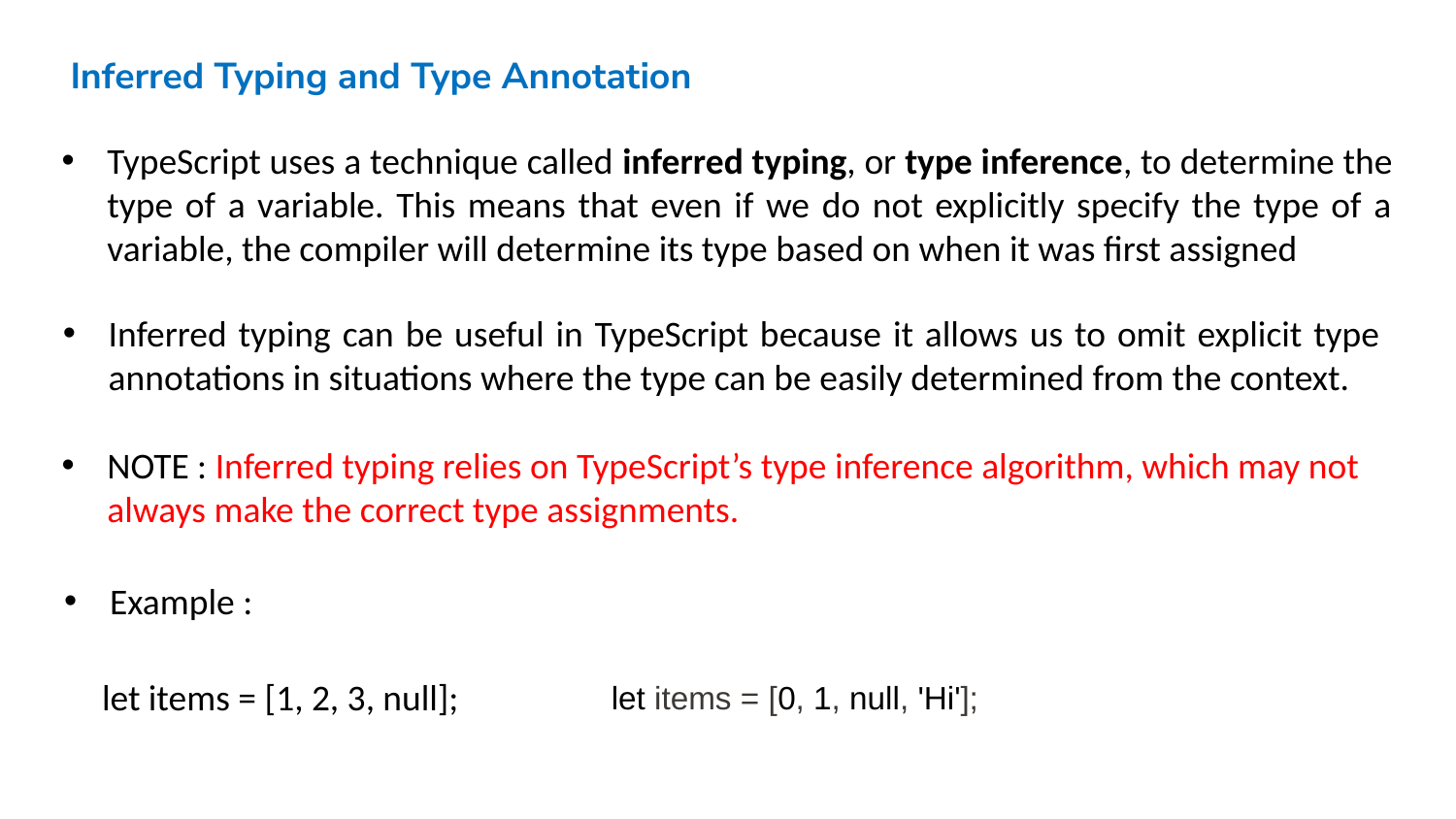

Basic Type
Inferred Typing and Type Annotation
TypeScript uses a technique called inferred typing, or type inference, to determine the type of a variable. This means that even if we do not explicitly specify the type of a variable, the compiler will determine its type based on when it was first assigned
Inferred typing can be useful in TypeScript because it allows us to omit explicit type annotations in situations where the type can be easily determined from the context.
NOTE : Inferred typing relies on TypeScript’s type inference algorithm, which may not always make the correct type assignments.
Example :
let items = [1, 2, 3, null];
let items = [0, 1, null, 'Hi'];